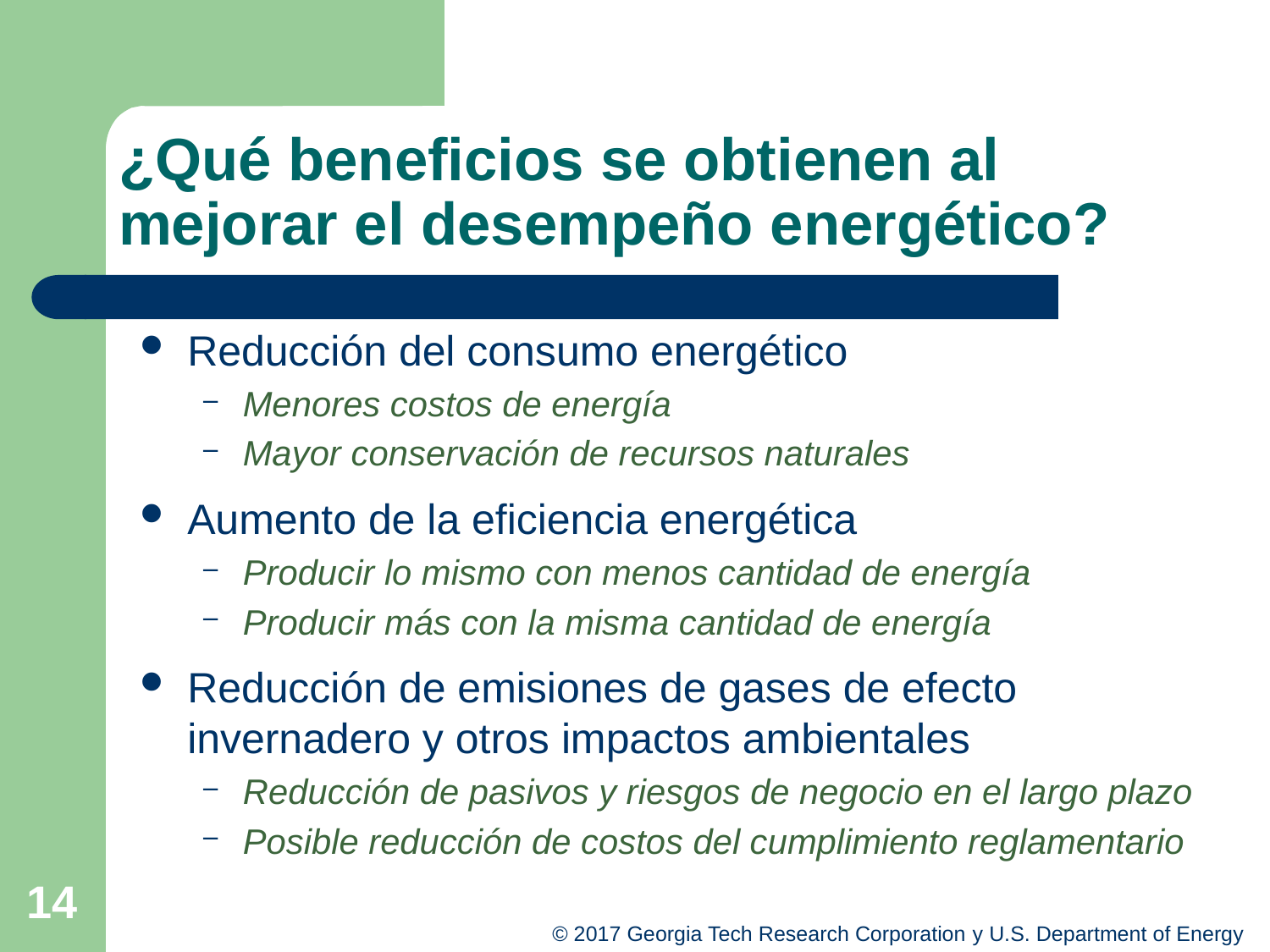

# ¿Qué beneficios se obtienen al mejorar el desempeño energético?
Reducción del consumo energético
Menores costos de energía
Mayor conservación de recursos naturales
Aumento de la eficiencia energética
Producir lo mismo con menos cantidad de energía
Producir más con la misma cantidad de energía
Reducción de emisiones de gases de efecto invernadero y otros impactos ambientales
Reducción de pasivos y riesgos de negocio en el largo plazo
Posible reducción de costos del cumplimiento reglamentario
14
© 2017 Georgia Tech Research Corporation y U.S. Department of Energy